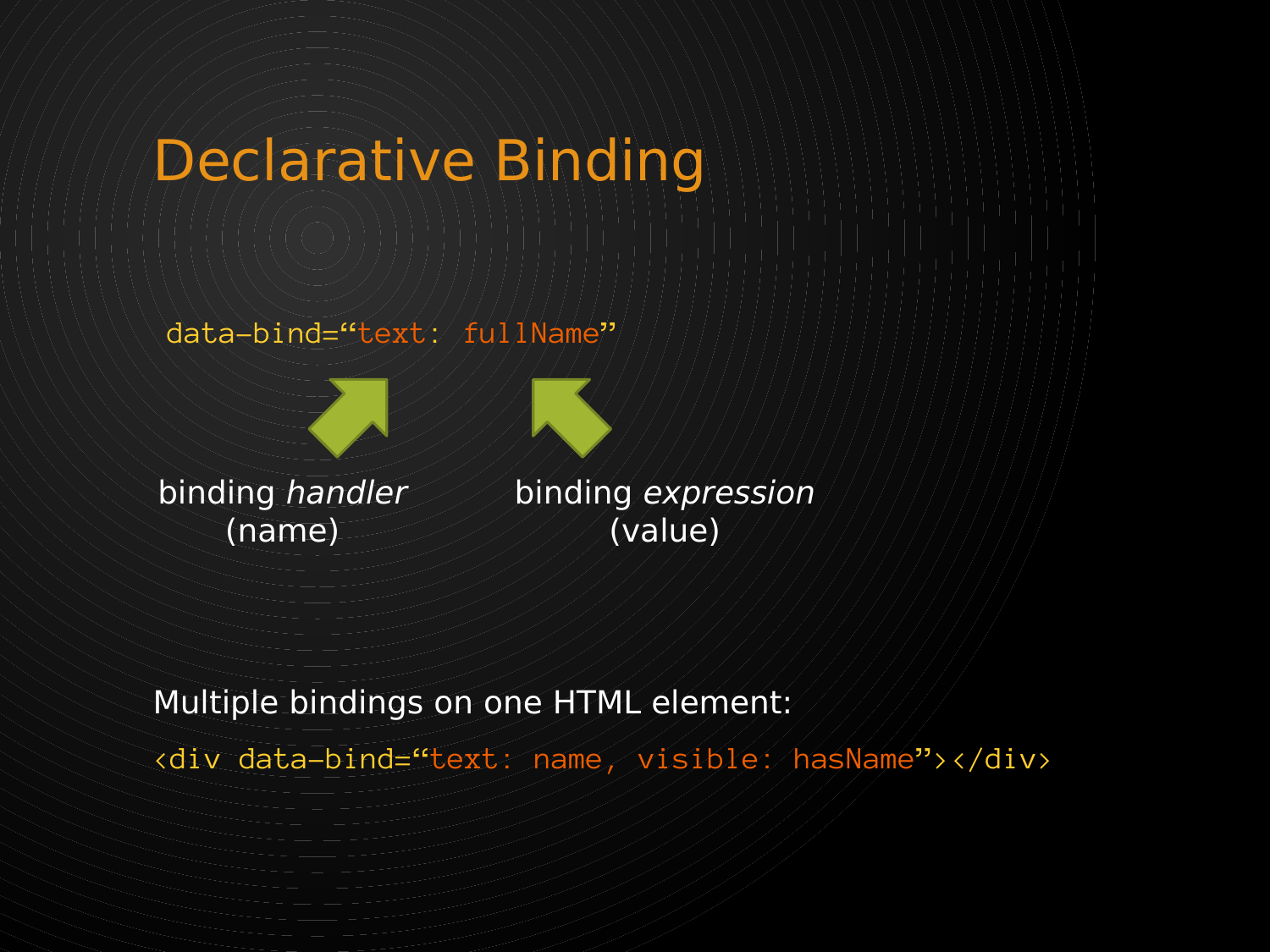

# Declarative Binding
data-bind=“text: fullName”

binding handler
(name)
binding expression
(value)
Multiple bindings on one HTML element:
<div data-bind=“text: name, visible: hasName”></div>